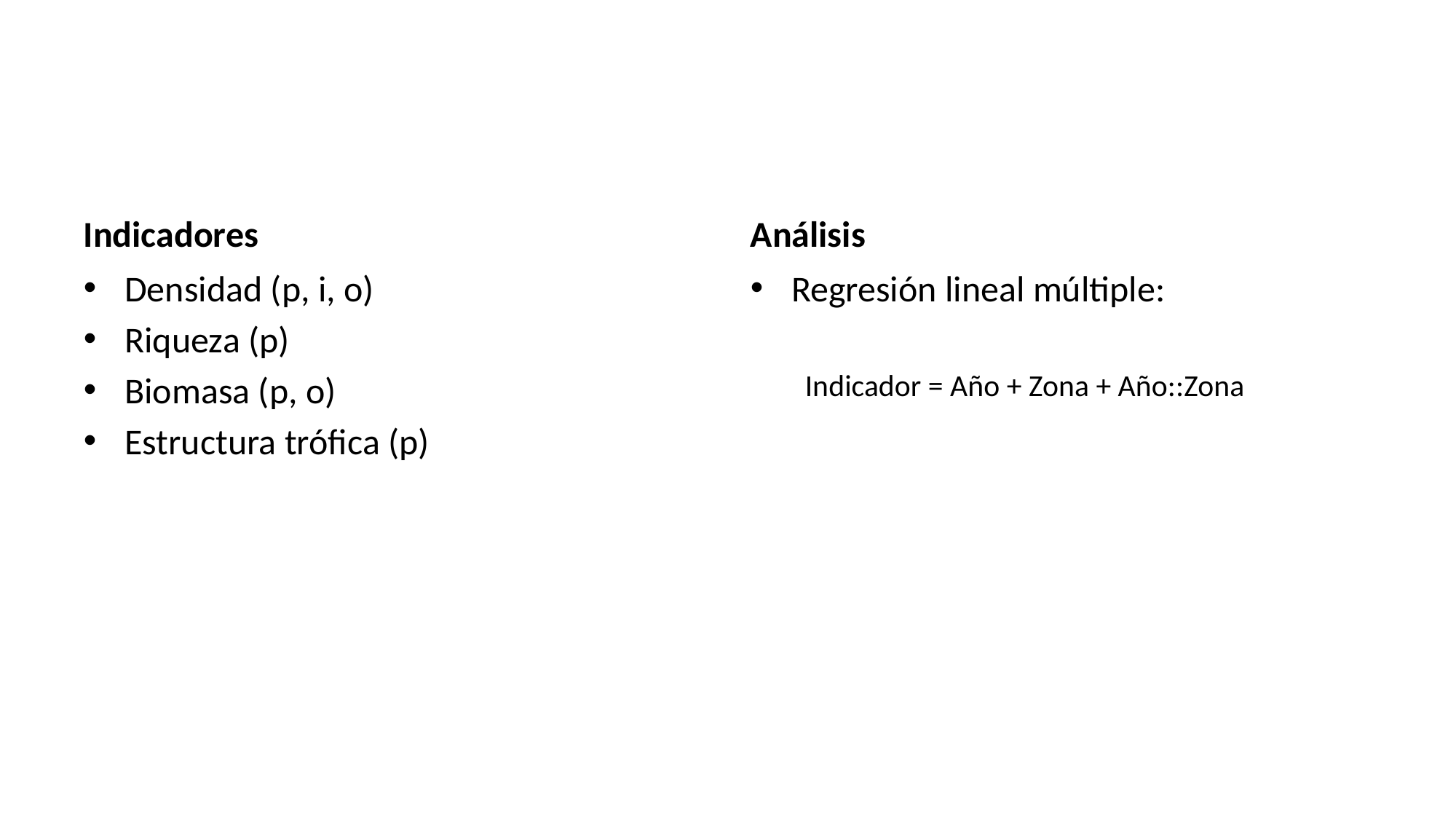

Indicadores
Análisis
Densidad (p, i, o)
Riqueza (p)
Biomasa (p, o)
Estructura trófica (p)
Regresión lineal múltiple:

Indicador = Año + Zona + Año::Zona